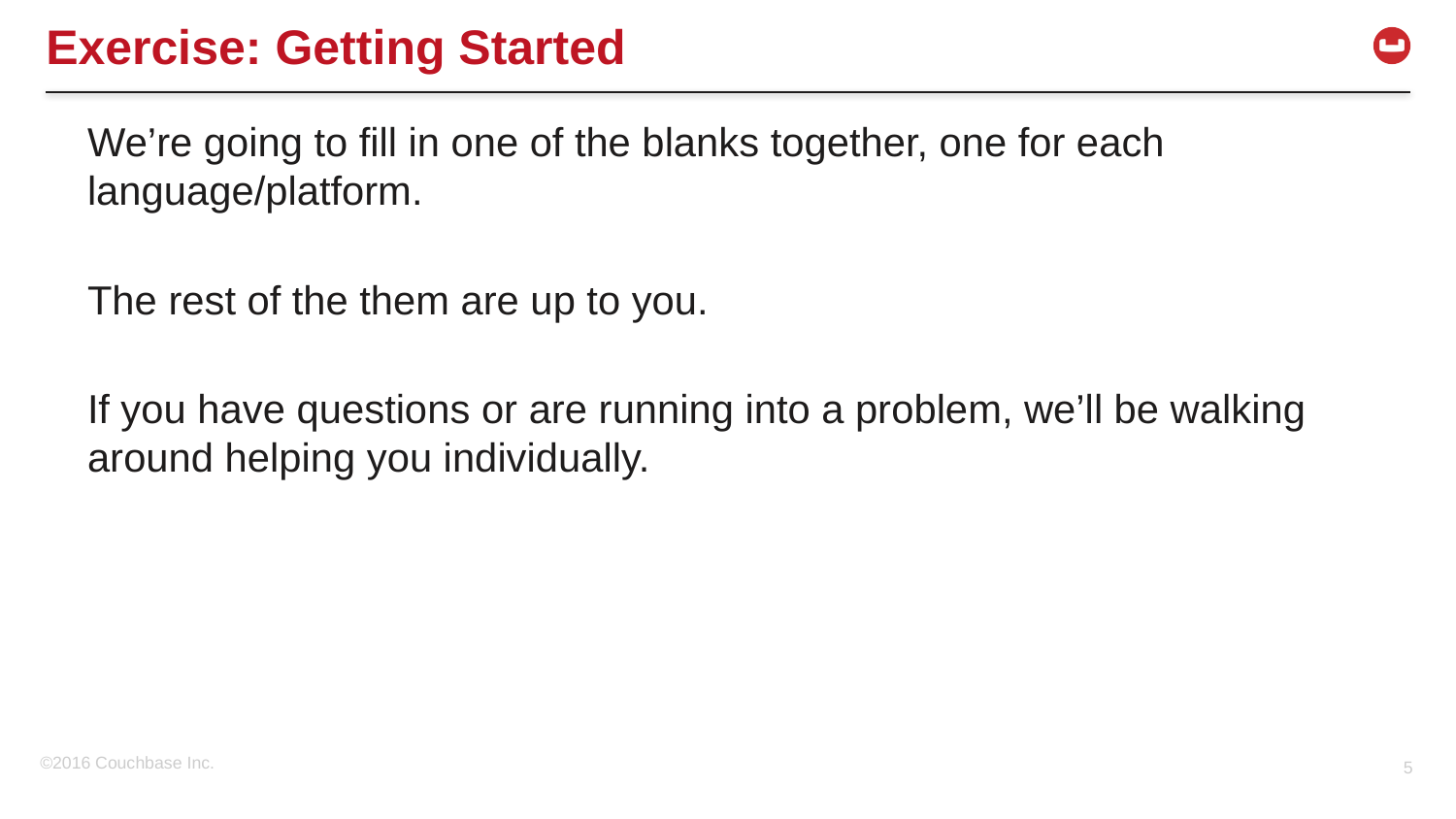

# Exercise: Getting Started
We’re going to fill in one of the blanks together, one for each language/platform.

The rest of the them are up to you.

If you have questions or are running into a problem, we’ll be walking around helping you individually.